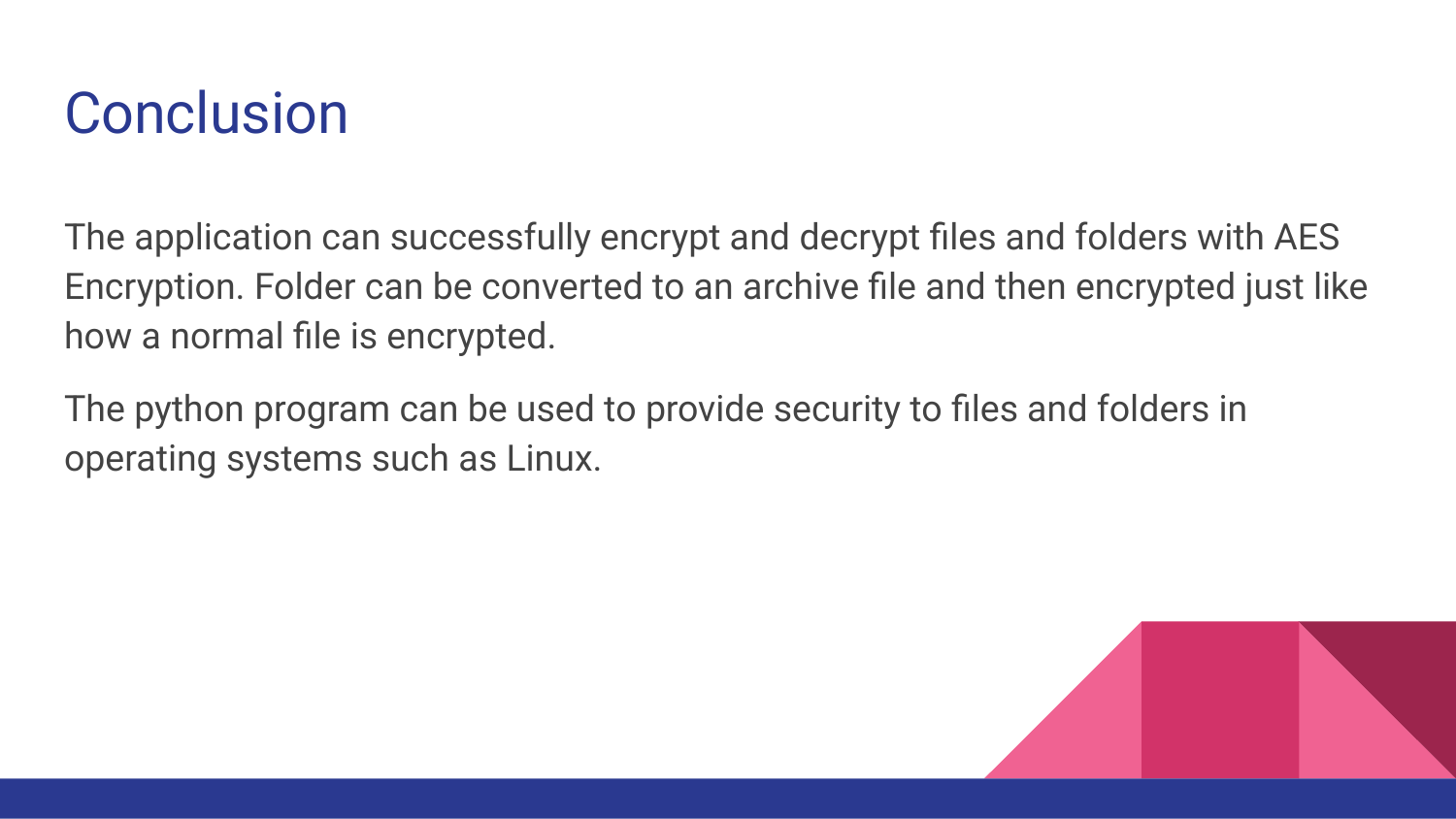

# Conclusion
The application can successfully encrypt and decrypt files and folders with AES Encryption. Folder can be converted to an archive file and then encrypted just like how a normal file is encrypted.
The python program can be used to provide security to files and folders in operating systems such as Linux.